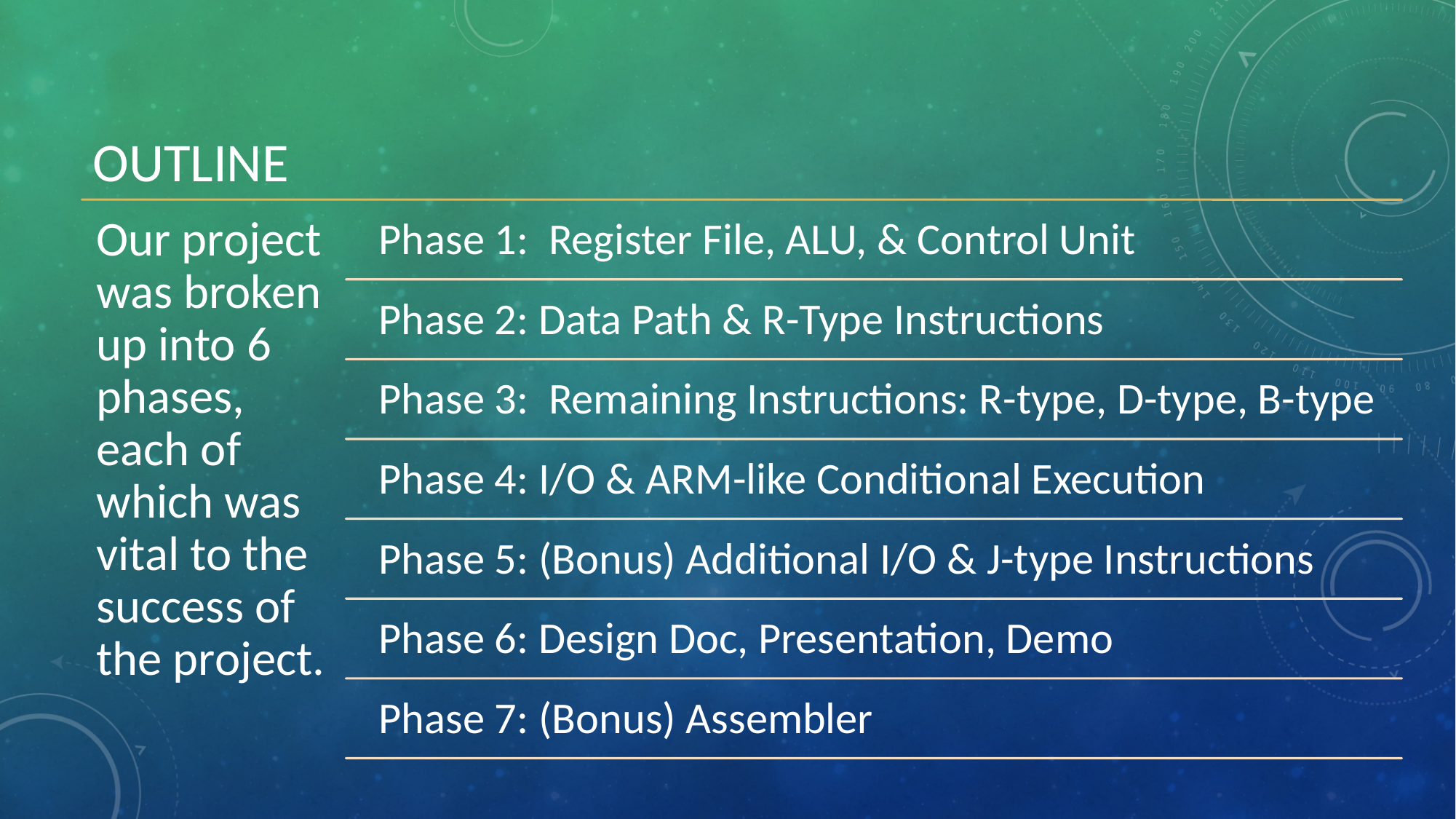

# outline
Our project was broken up into 6 phases, each of which was vital to the success of the project.
Phase 1:  Register File, ALU, & Control Unit
Phase 2: Data Path & R-Type Instructions
Phase 3:  Remaining Instructions: R-type, D-type, B-type
Phase 4: I/O & ARM-like Conditional Execution
Phase 5: (Bonus) Additional I/O & J-type Instructions
Phase 6: Design Doc, Presentation, Demo
Phase 7: (Bonus) Assembler